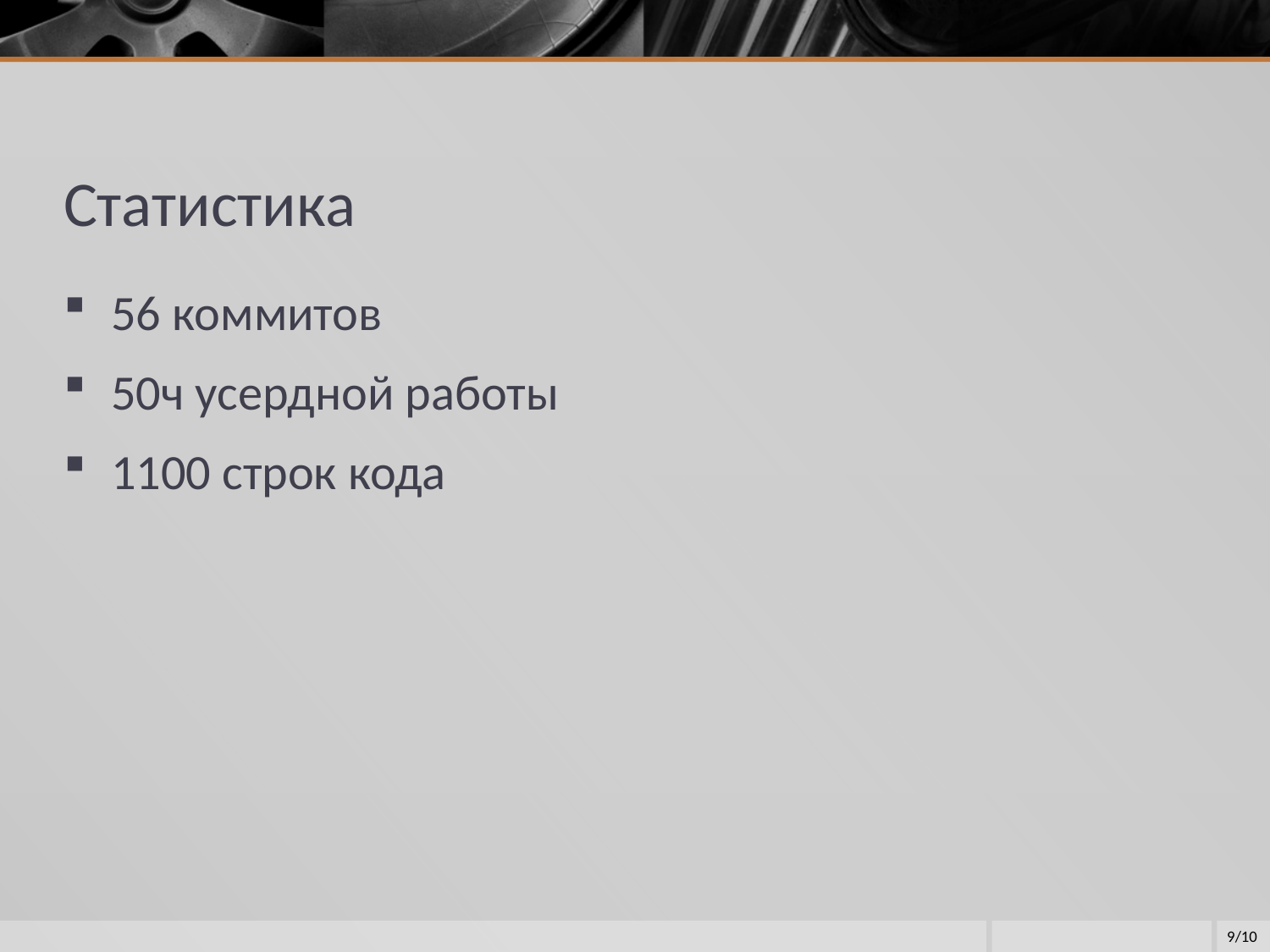

# Статистика
56 коммитов
50ч усердной работы
1100 строк кода
9/10